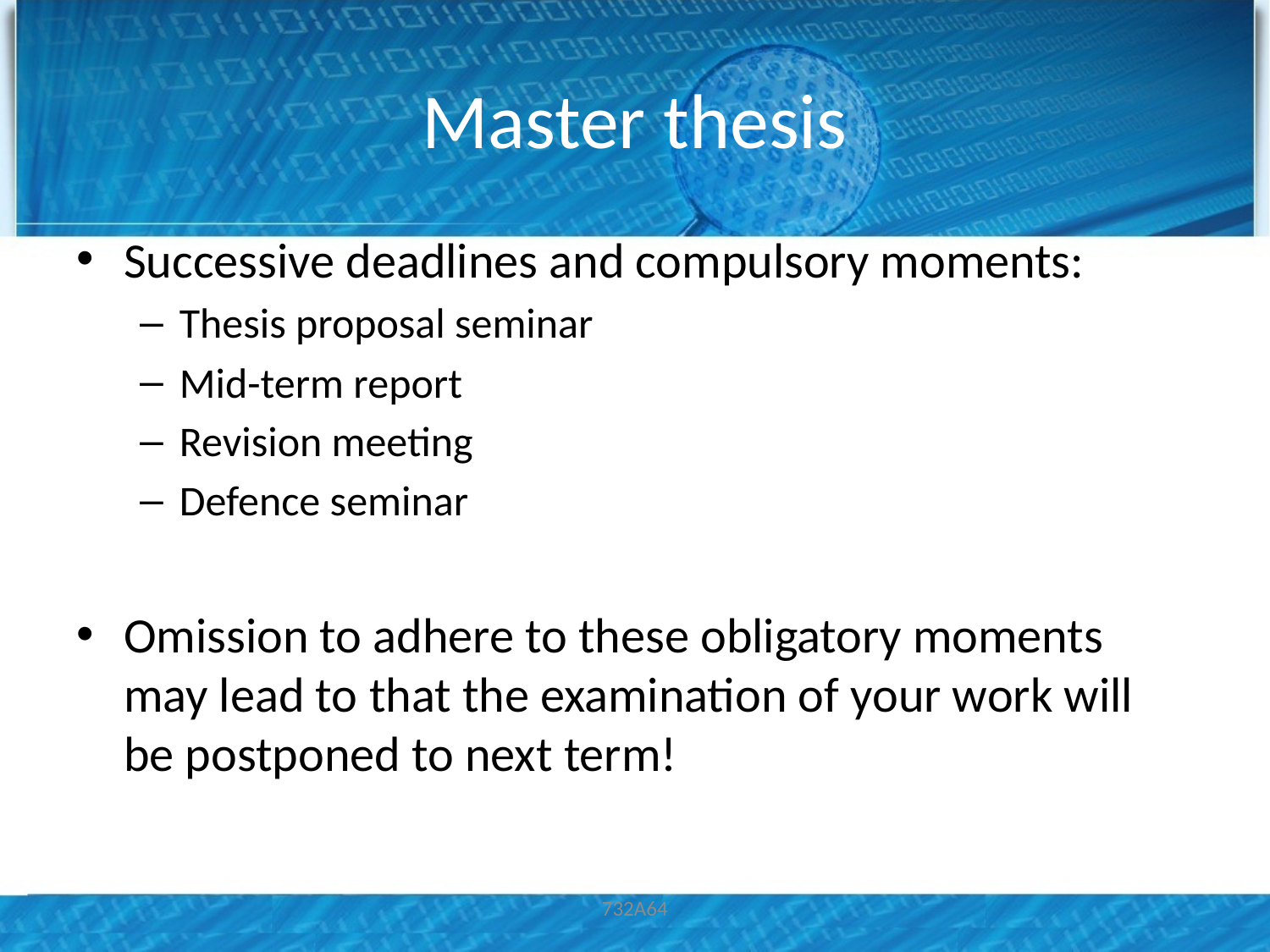

# Master thesis
Successive deadlines and compulsory moments:
Thesis proposal seminar
Mid-term report
Revision meeting
Defence seminar

Omission to adhere to these obligatory moments may lead to that the examination of your work will be postponed to next term!

732A64